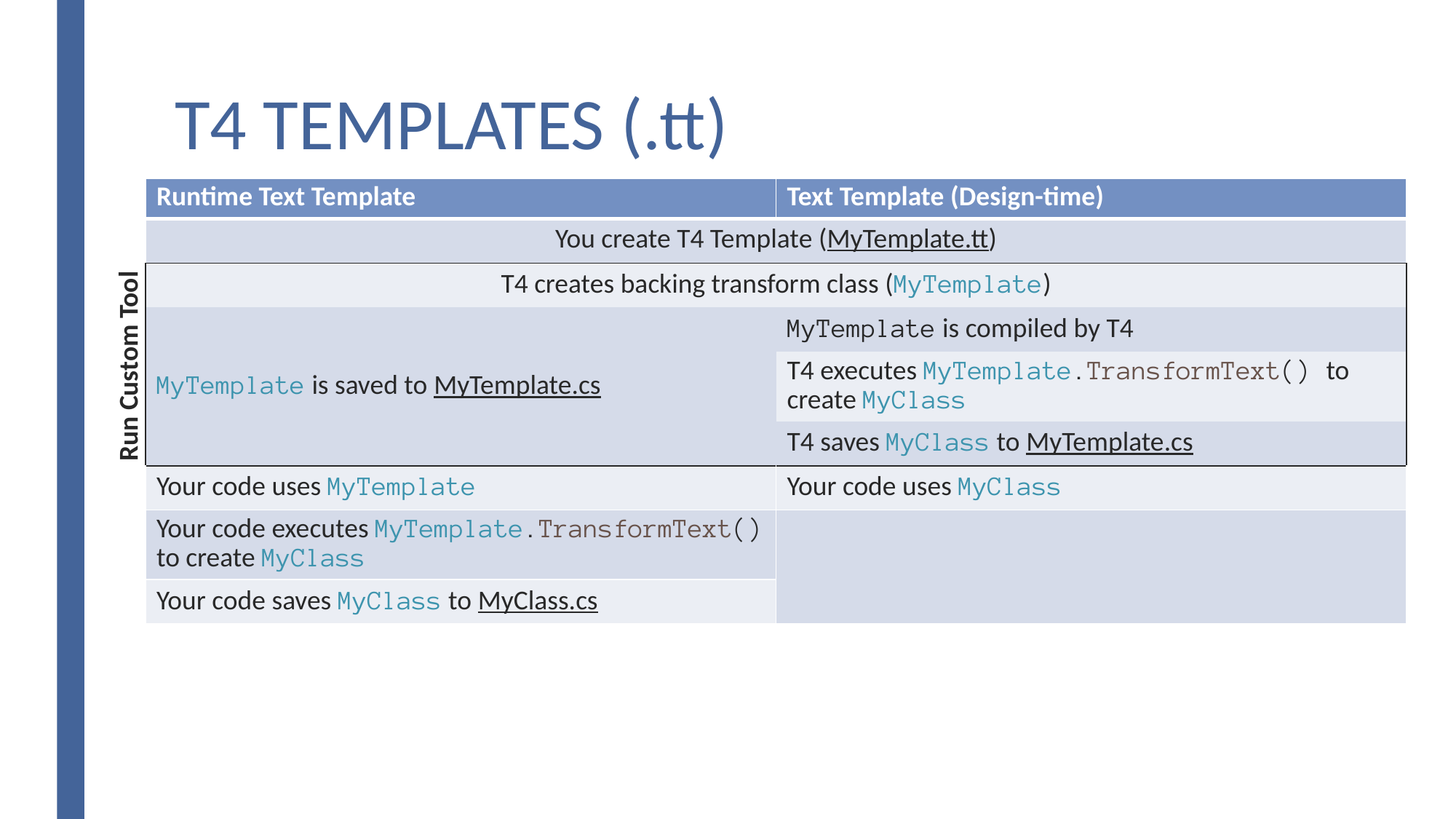

# T4 Templates (.tt)
| Runtime Text Template | Text Template (Design-time) |
| --- | --- |
| You create T4 Template (MyTemplate.tt) |  |
| T4 creates backing transform class (MyTemplate) |  |
| MyTemplate is saved to MyTemplate.cs | MyTemplate is compiled by T4 |
|  | T4 executes MyTemplate.TransformText() to create MyClass |
|  | T4 saves MyClass to MyTemplate.cs |
| Your code uses MyTemplate | Your code uses MyClass |
| Your code executes MyTemplate.TransformText() to create MyClass |  |
| Your code saves MyClass to MyClass.cs |  |
Run Custom Tool